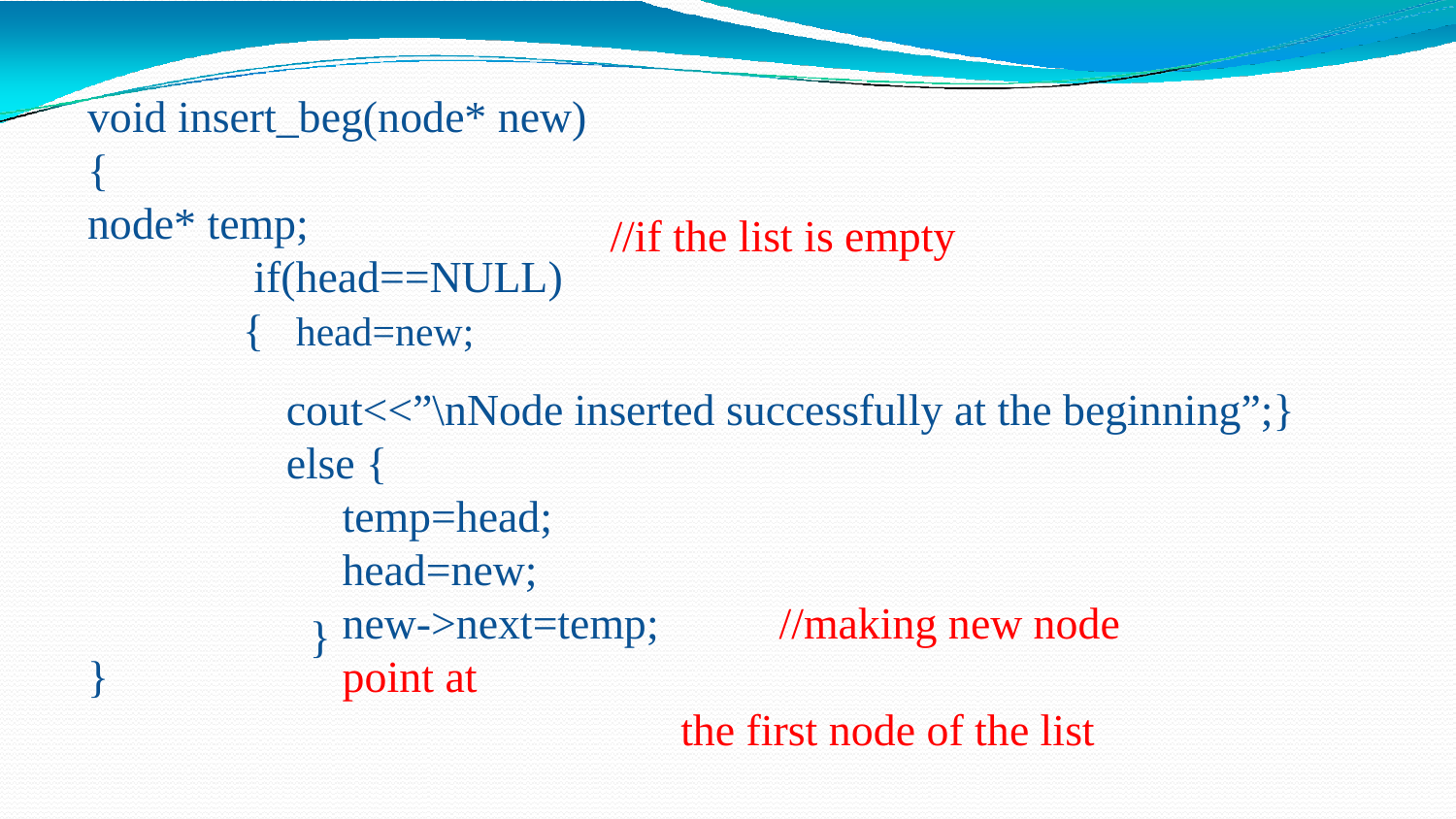

void insert_beg(node* new)
{
node* temp;
if(head==NULL)
{   head=new;
//if the list is empty

cout<<”\nNode inserted successfully at the beginning”;}
else {
temp=head;  head=new;
new->next=temp;	//making new node point at
the first node of the list
}
}